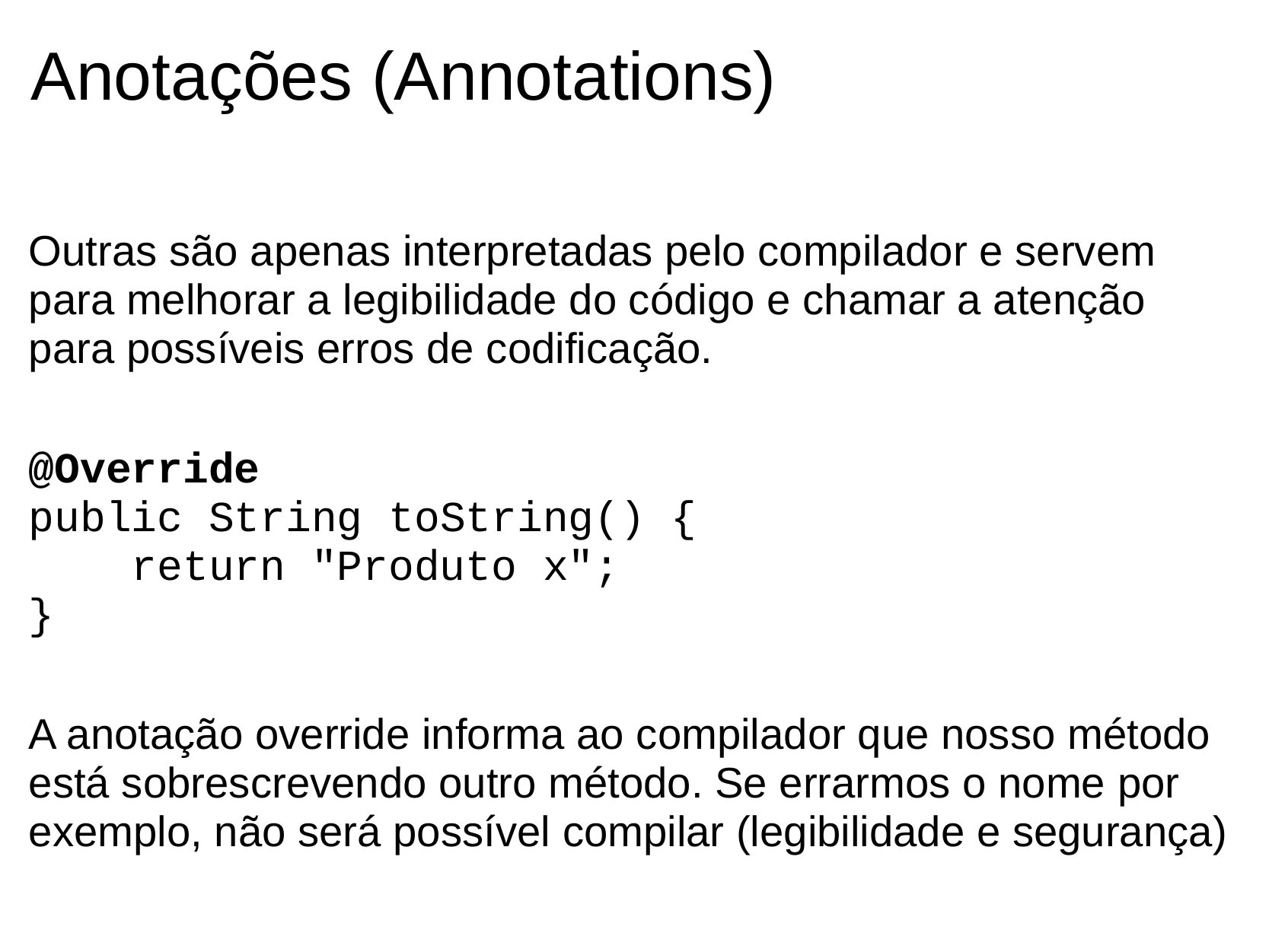

# Anotações (Annotations)
Outras são apenas interpretadas pelo compilador e servem para melhorar a legibilidade do código e chamar a atenção para possíveis erros de codificação.

@Override
public String toString() {
    return "Produto x";
}

A anotação override informa ao compilador que nosso método está sobrescrevendo outro método. Se errarmos o nome por exemplo, não será possível compilar (legibilidade e segurança)